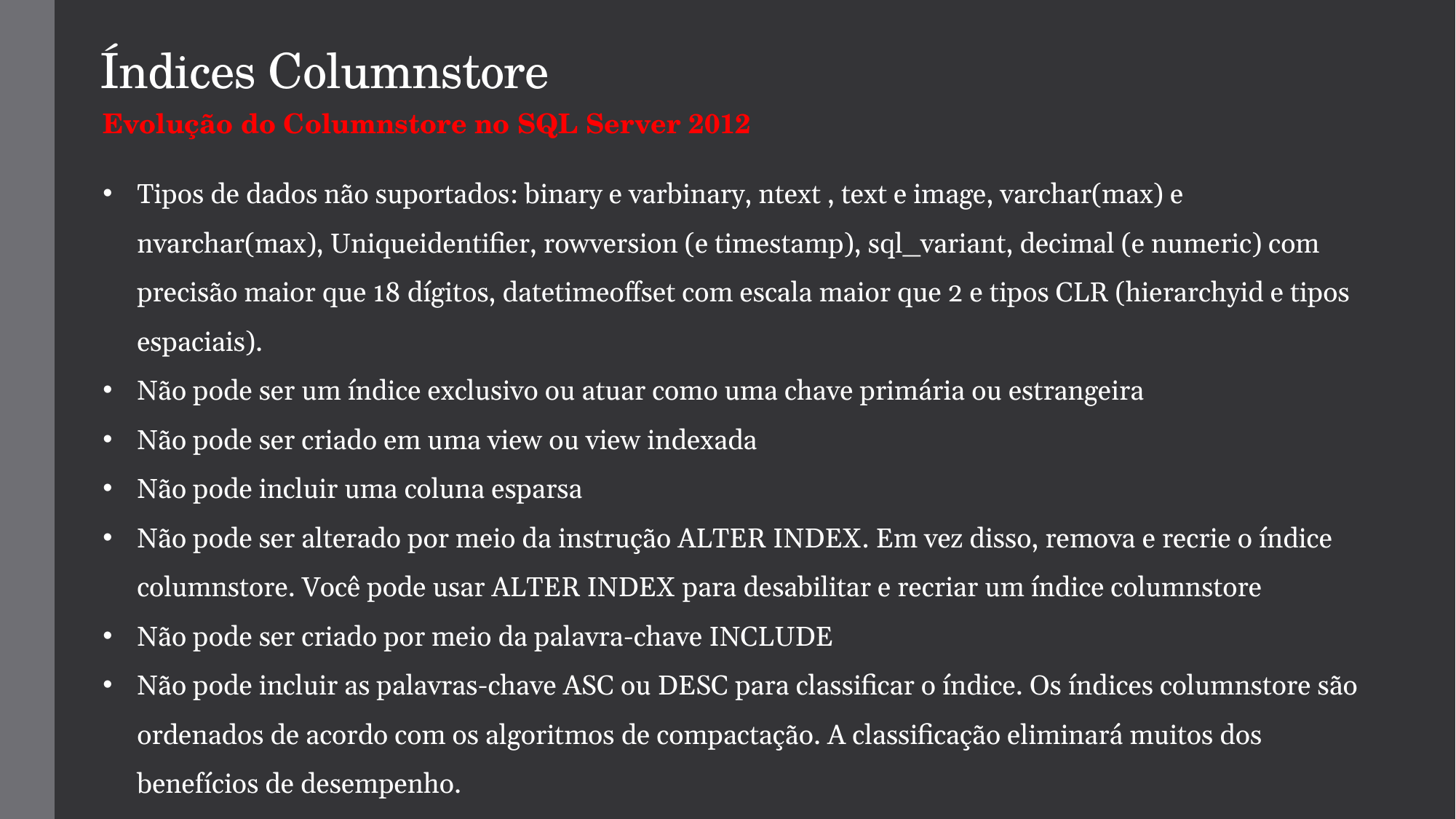

# Índices Columnstore
Evolução do Columnstore no SQL Server 2012
Tipos de dados não suportados: binary e varbinary, ntext , text e image, varchar(max) e nvarchar(max), Uniqueidentifier, rowversion (e timestamp), sql_variant, decimal (e numeric) com precisão maior que 18 dígitos, datetimeoffset com escala maior que 2 e tipos CLR (hierarchyid e tipos espaciais).
Não pode ser um índice exclusivo ou atuar como uma chave primária ou estrangeira
Não pode ser criado em uma view ou view indexada
Não pode incluir uma coluna esparsa
Não pode ser alterado por meio da instrução ALTER INDEX. Em vez disso, remova e recrie o índice columnstore. Você pode usar ALTER INDEX para desabilitar e recriar um índice columnstore
Não pode ser criado por meio da palavra-chave INCLUDE
Não pode incluir as palavras-chave ASC ou DESC para classificar o índice. Os índices columnstore são ordenados de acordo com os algoritmos de compactação. A classificação eliminará muitos dos benefícios de desempenho.